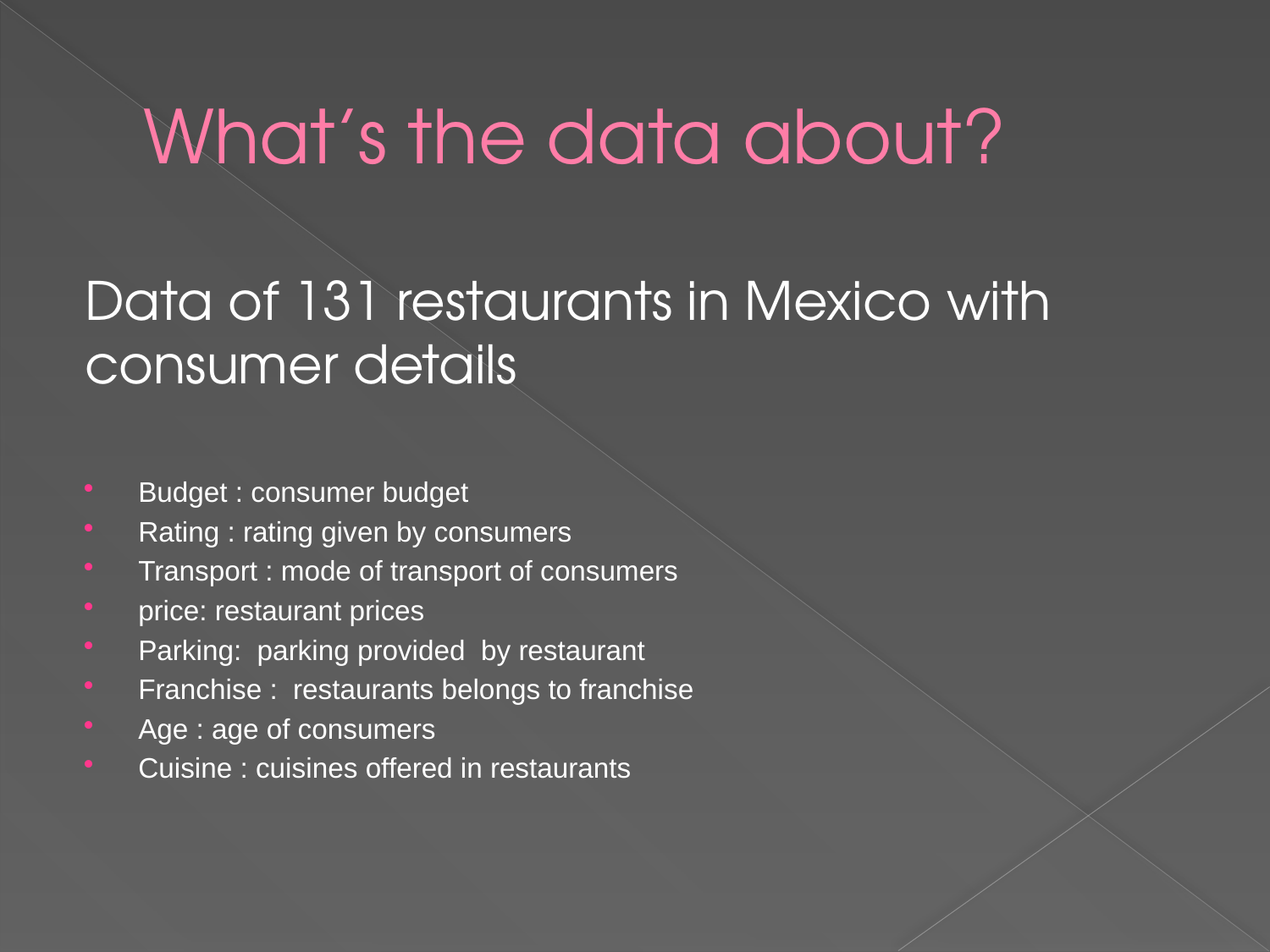

# What’s the data about?
Data of 131 restaurants in Mexico with consumer details

Budget : consumer budget
Rating : rating given by consumers
Transport : mode of transport of consumers
price: restaurant prices
Parking:  parking provided  by restaurant
Franchise :  restaurants belongs to franchise
Age : age of consumers
Cuisine : cuisines offered in restaurants